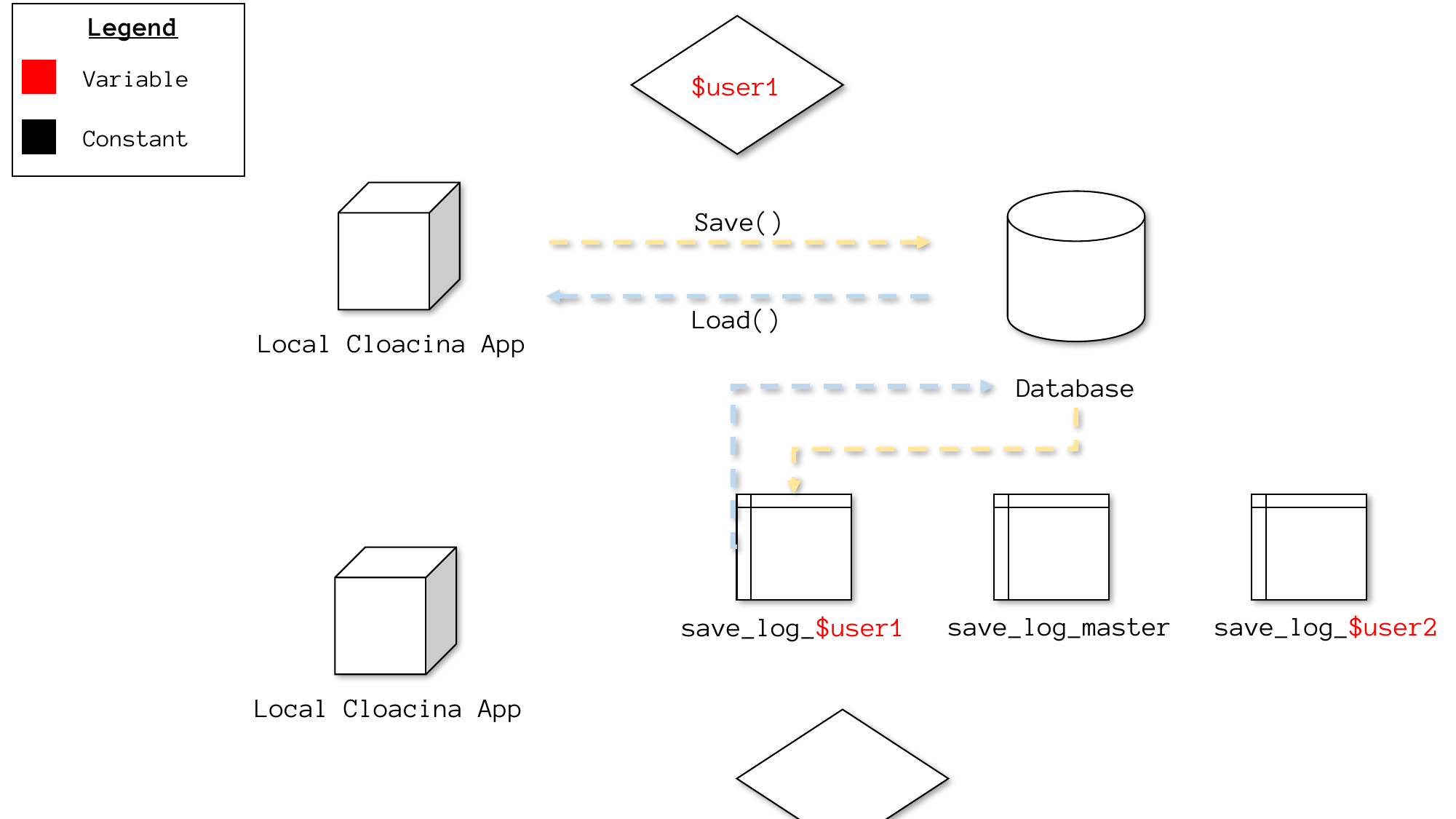

Legend

Variable

Constant

$user1

Database
Save()
Load()
Local Cloacina App

save_log_master
save_log_$user2
save_log_$user1
Local Cloacina App